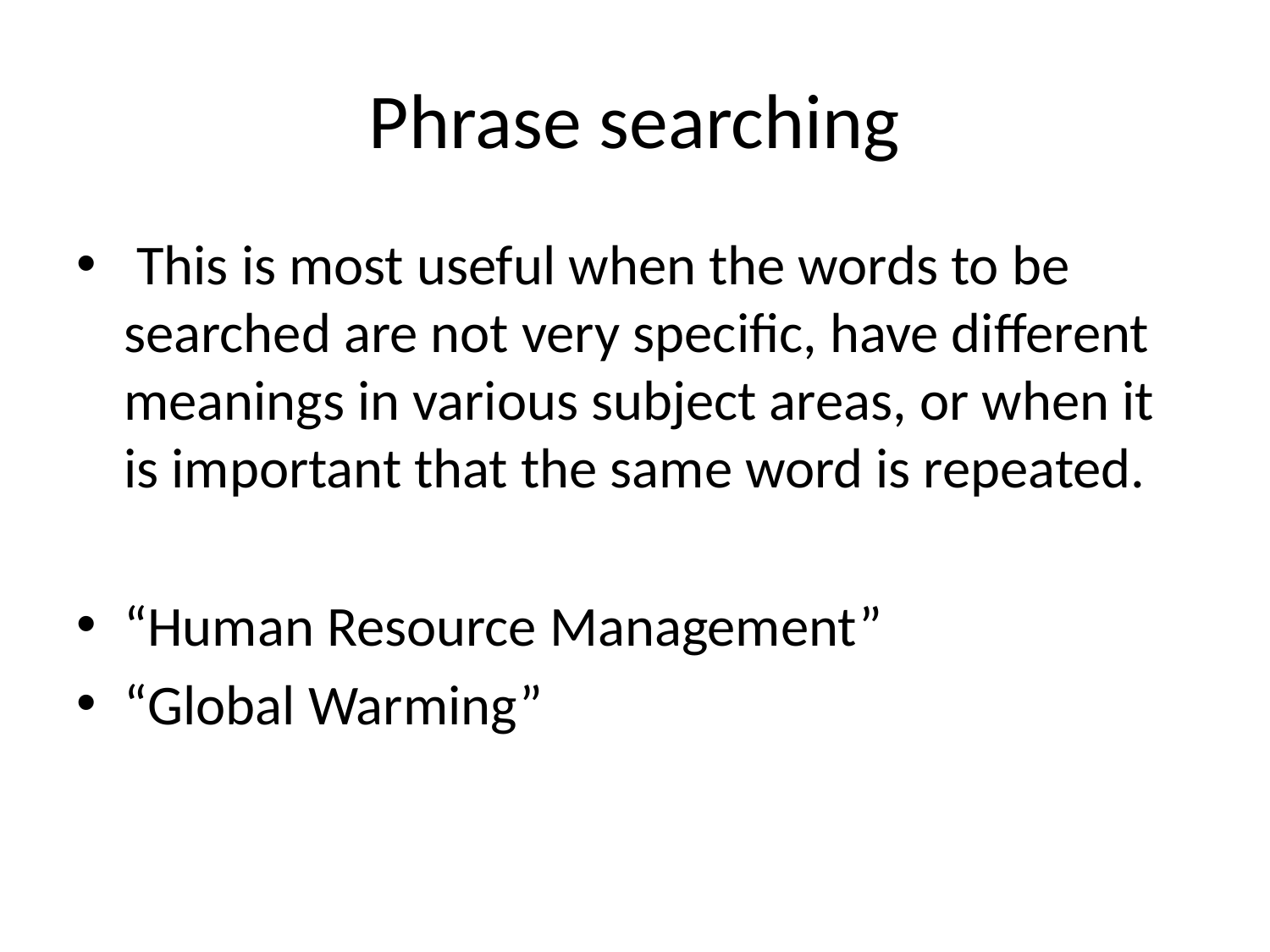

# Phrase searching
 This is most useful when the words to be searched are not very specific, have different meanings in various subject areas, or when it is important that the same word is repeated.

“Human Resource Management”
“Global Warming”